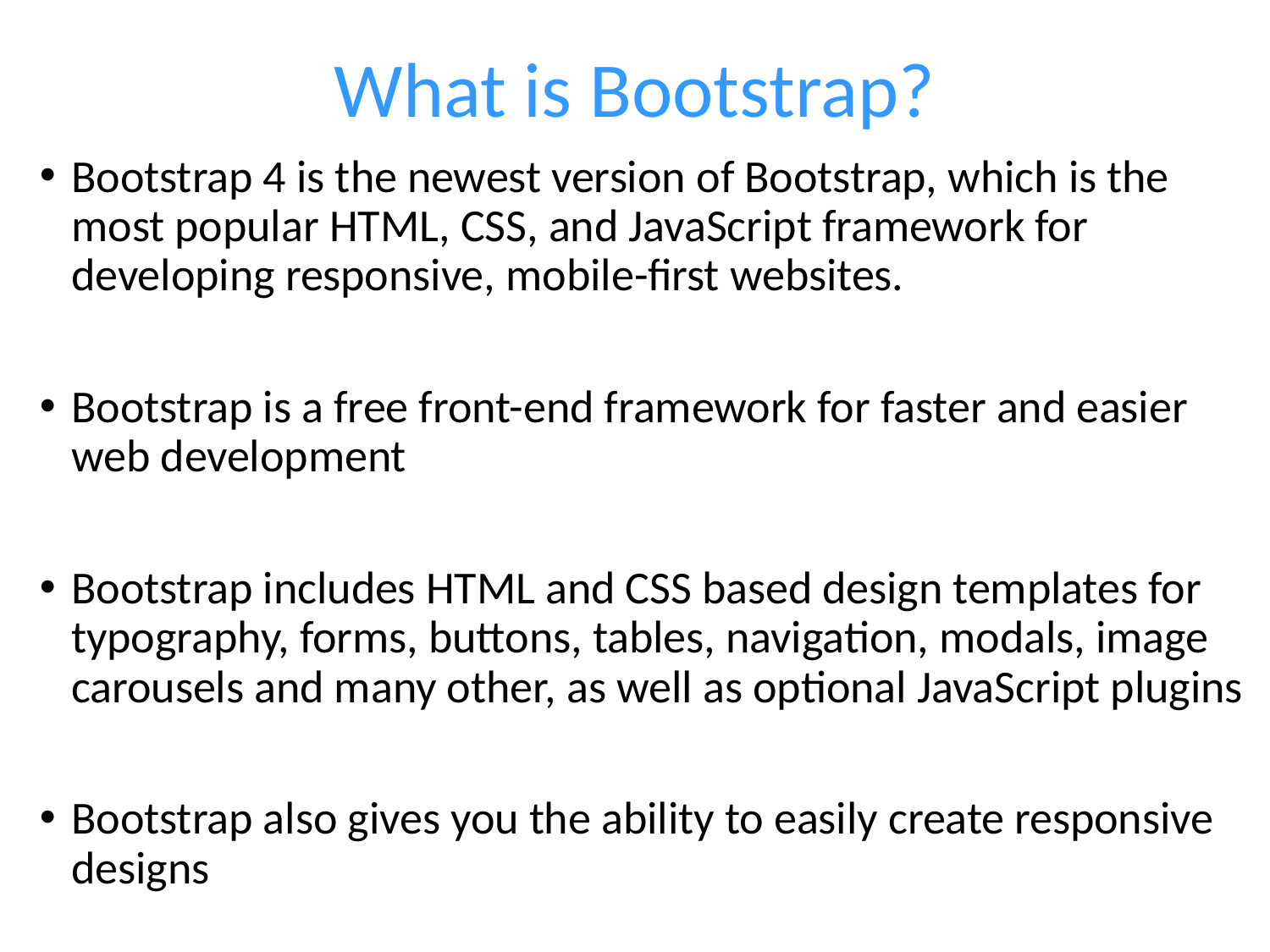

# What is Bootstrap?
Bootstrap 4 is the newest version of Bootstrap, which is the most popular HTML, CSS, and JavaScript framework for developing responsive, mobile-first websites.

Bootstrap is a free front-end framework for faster and easier web development

Bootstrap includes HTML and CSS based design templates for typography, forms, buttons, tables, navigation, modals, image carousels and many other, as well as optional JavaScript plugins

Bootstrap also gives you the ability to easily create responsive designs